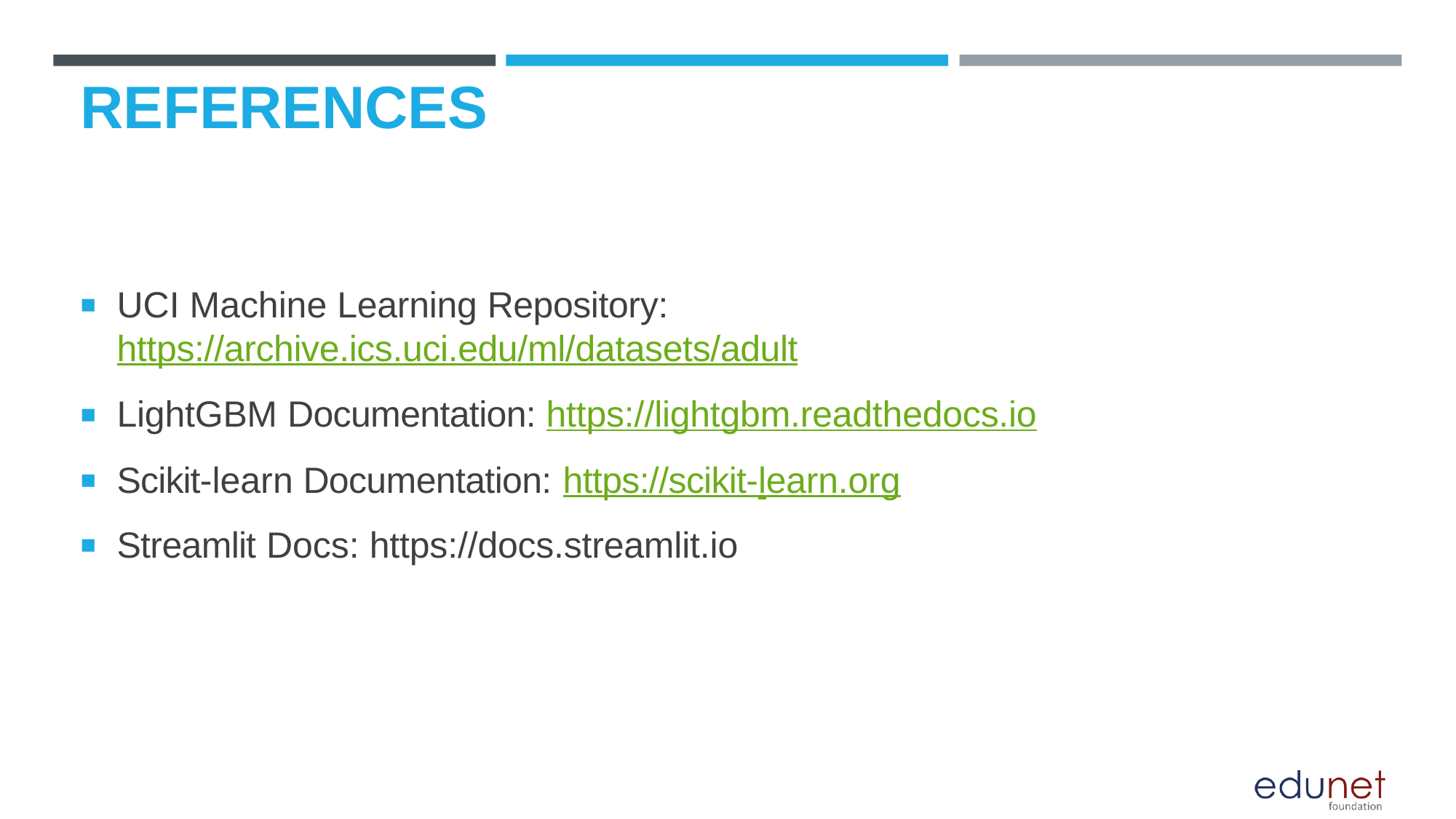

# REFERENCES
UCI Machine Learning Repository: https://archive.ics.uci.edu/ml/datasets/adult
LightGBM Documentation: https://lightgbm.readthedocs.io
Scikit-learn Documentation: https://scikit-learn.org
Streamlit Docs: https://docs.streamlit.io